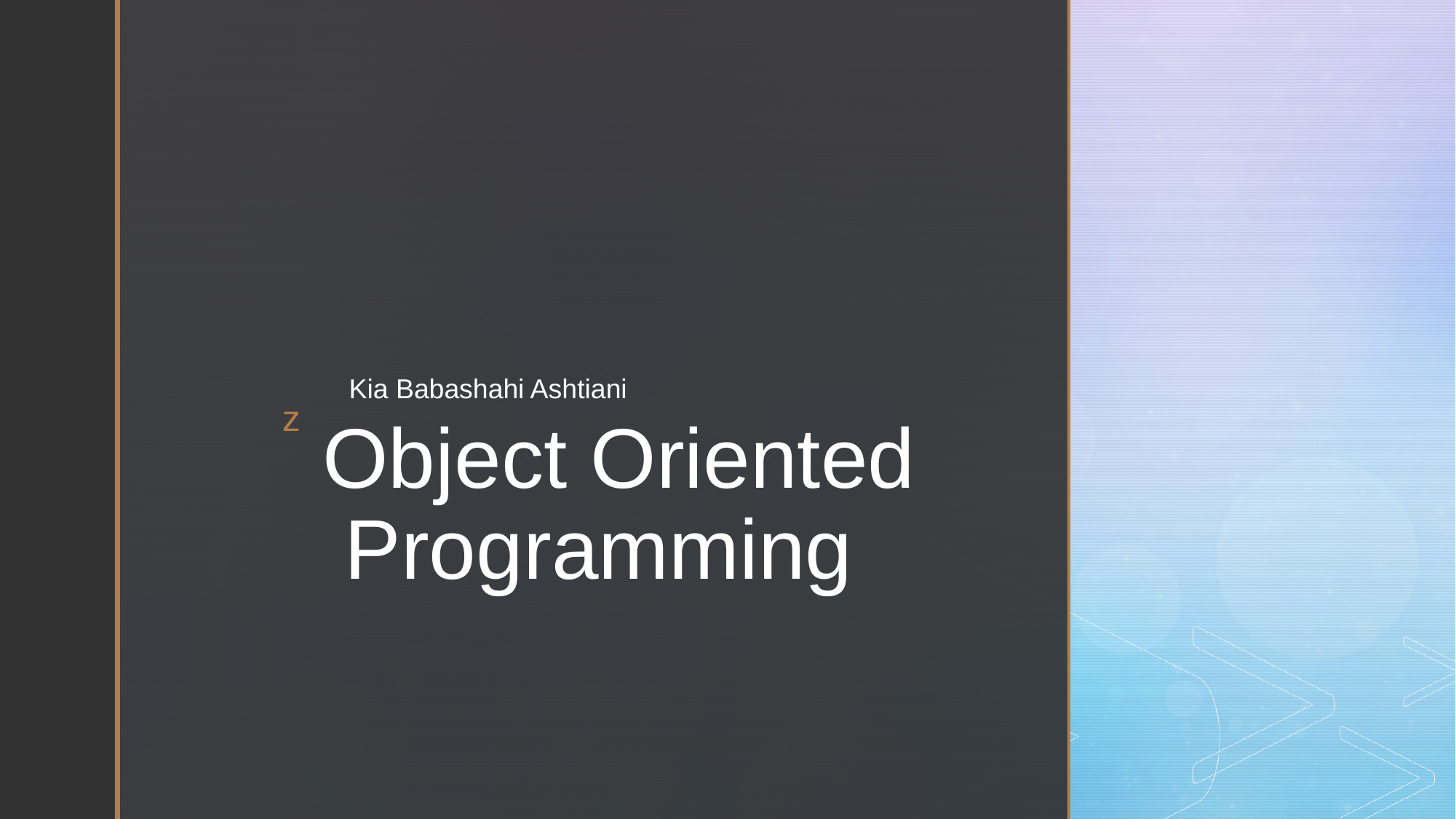

Kia Babashahi Ashtiani
# Object Oriented Programming